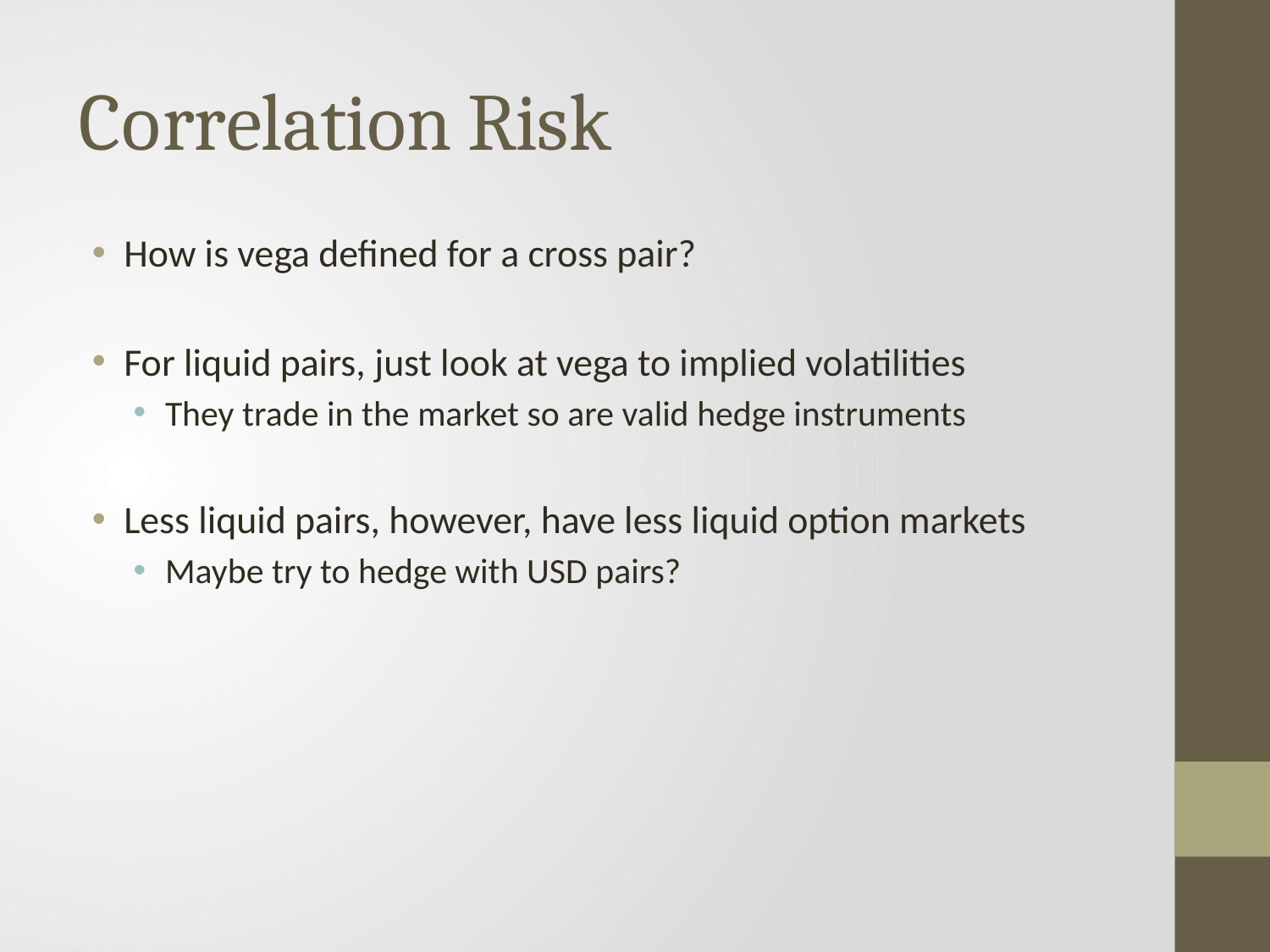

# Correlation Risk
How is vega defined for a cross pair?

For liquid pairs, just look at vega to implied volatilities
They trade in the market so are valid hedge instruments

Less liquid pairs, however, have less liquid option markets
Maybe try to hedge with USD pairs?